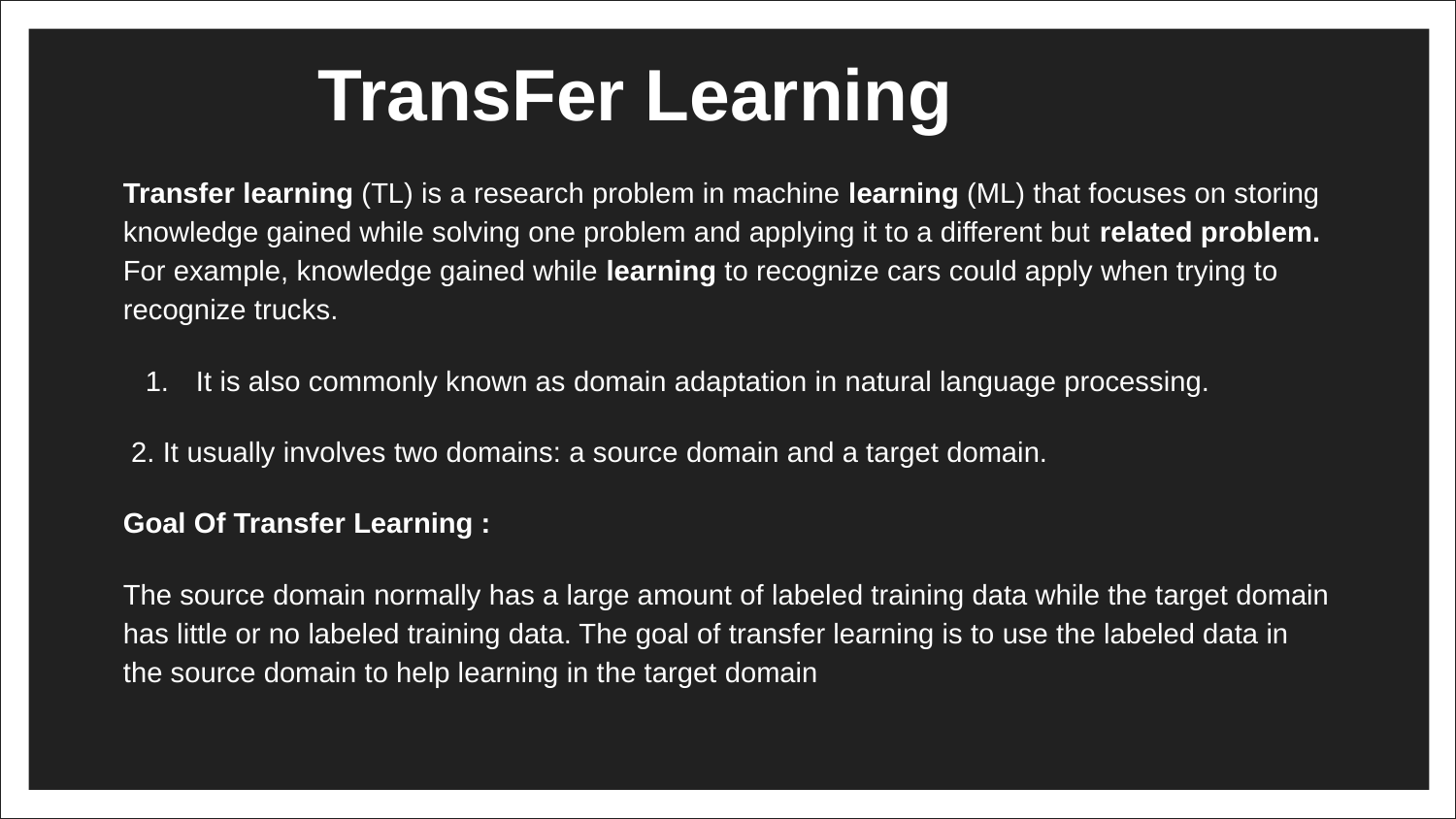

# TransFer Learning
Transfer learning (TL) is a research problem in machine learning (ML) that focuses on storing knowledge gained while solving one problem and applying it to a different but related problem. For example, knowledge gained while learning to recognize cars could apply when trying to recognize trucks.
It is also commonly known as domain adaptation in natural language processing.
 2. It usually involves two domains: a source domain and a target domain.
Goal Of Transfer Learning :
The source domain normally has a large amount of labeled training data while the target domain has little or no labeled training data. The goal of transfer learning is to use the labeled data in the source domain to help learning in the target domain